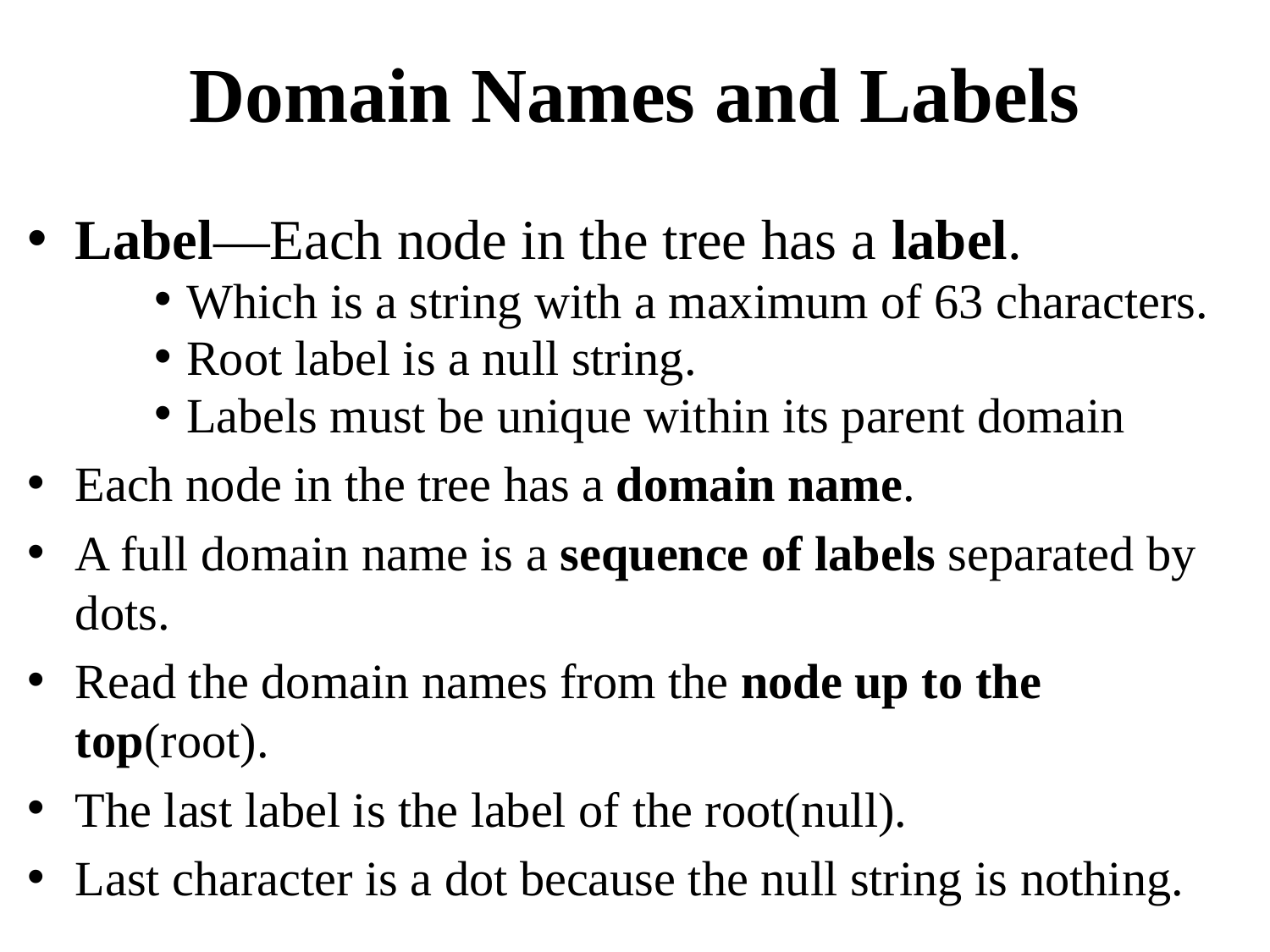

# Domain Names and Labels
Label—Each node in the tree has a label.
Which is a string with a maximum of 63 characters.
Root label is a null string.
Labels must be unique within its parent domain
Each node in the tree has a domain name.
A full domain name is a sequence of labels separated by dots.
Read the domain names from the node up to the top(root).
The last label is the label of the root(null).
Last character is a dot because the null string is nothing.